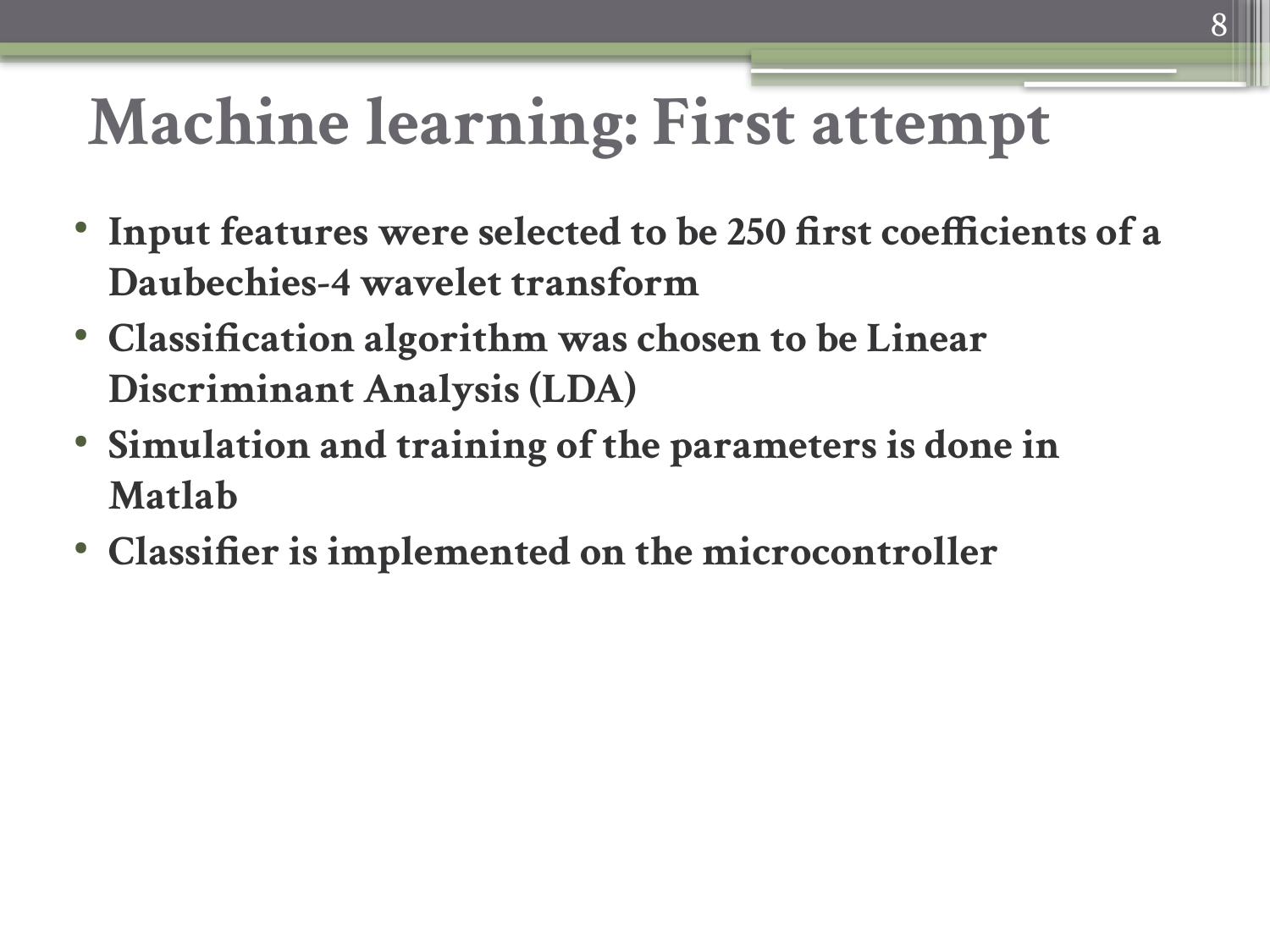

8
# Machine learning: First attempt
Input features were selected to be 250 first coefficients of a Daubechies-4 wavelet transform
Classification algorithm was chosen to be Linear Discriminant Analysis (LDA)
Simulation and training of the parameters is done in Matlab
Classifier is implemented on the microcontroller